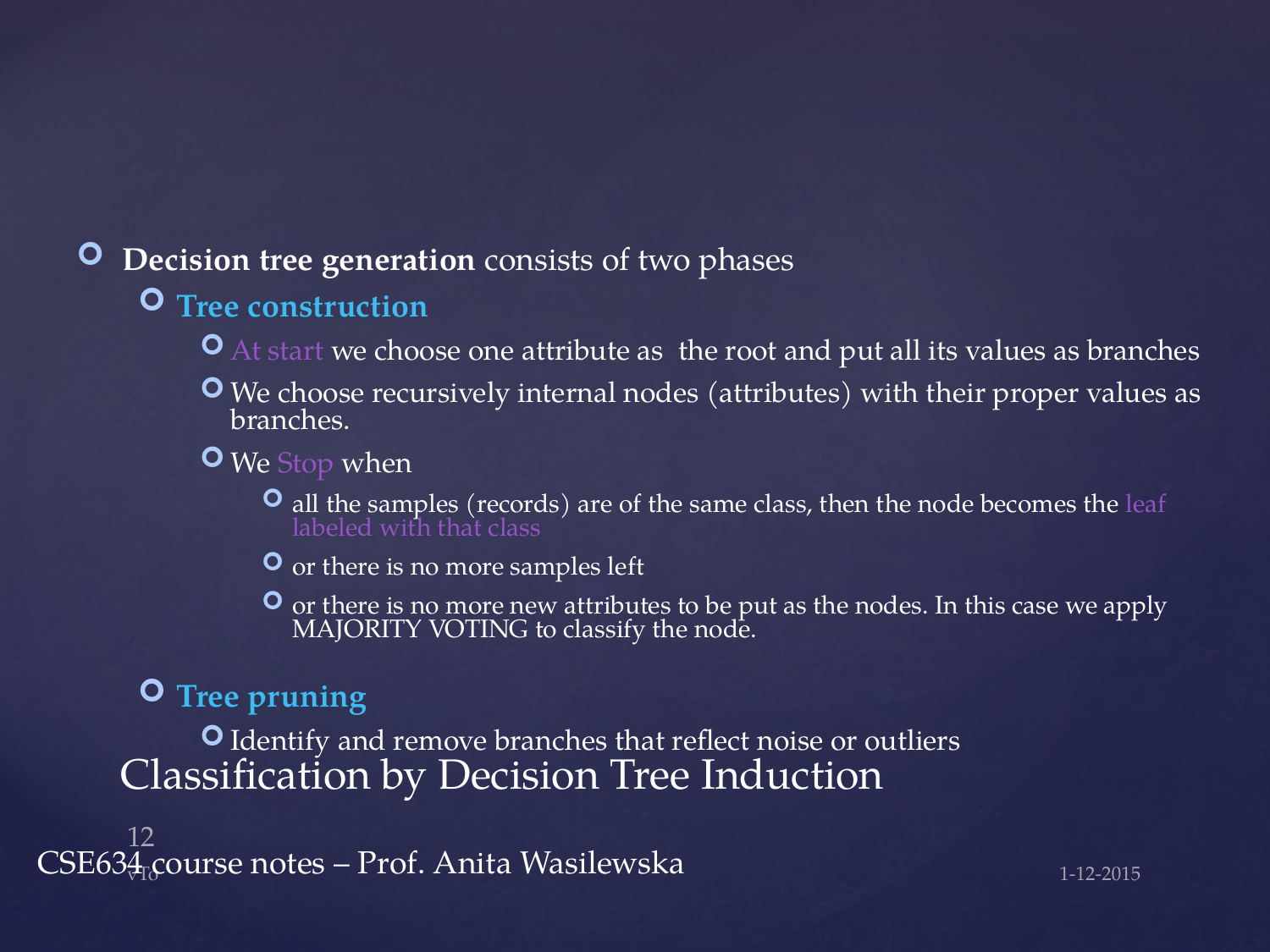

Decision tree generation consists of two phases
Tree construction
At start we choose one attribute as  the root and put all its values as branches
We choose recursively internal nodes (attributes) with their proper values as branches.
We Stop when
all the samples (records) are of the same class, then the node becomes the leaf labeled with that class
or there is no more samples left
or there is no more new attributes to be put as the nodes. In this case we apply MAJORITY VOTING to classify the node.
Tree pruning
Identify and remove branches that reflect noise or outliers

# Classification by Decision Tree Induction
vTo
CSE634 course notes – Prof. Anita Wasilewska
12
1-12-2015